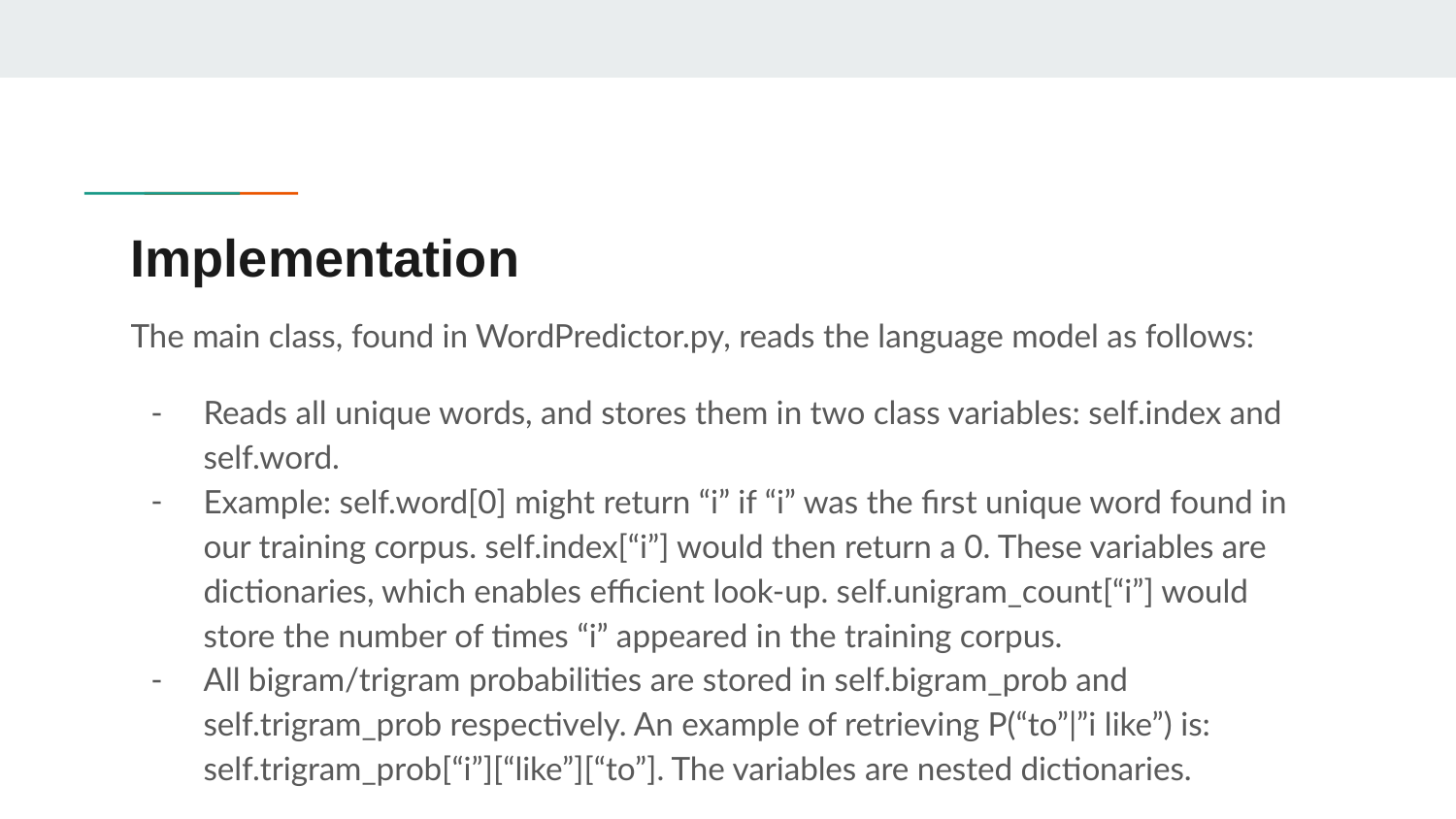

# Implementation
The main class, found in WordPredictor.py, reads the language model as follows:
Reads all unique words, and stores them in two class variables: self.index and self.word.
Example: self.word[0] might return “i” if “i” was the first unique word found in our training corpus. self.index[“i”] would then return a 0. These variables are dictionaries, which enables efficient look-up. self.unigram_count[“i”] would store the number of times “i” appeared in the training corpus.
All bigram/trigram probabilities are stored in self.bigram_prob and self.trigram_prob respectively. An example of retrieving P(“to”|”i like”) is: self.trigram_prob[“i”][“like”][“to”]. The variables are nested dictionaries.